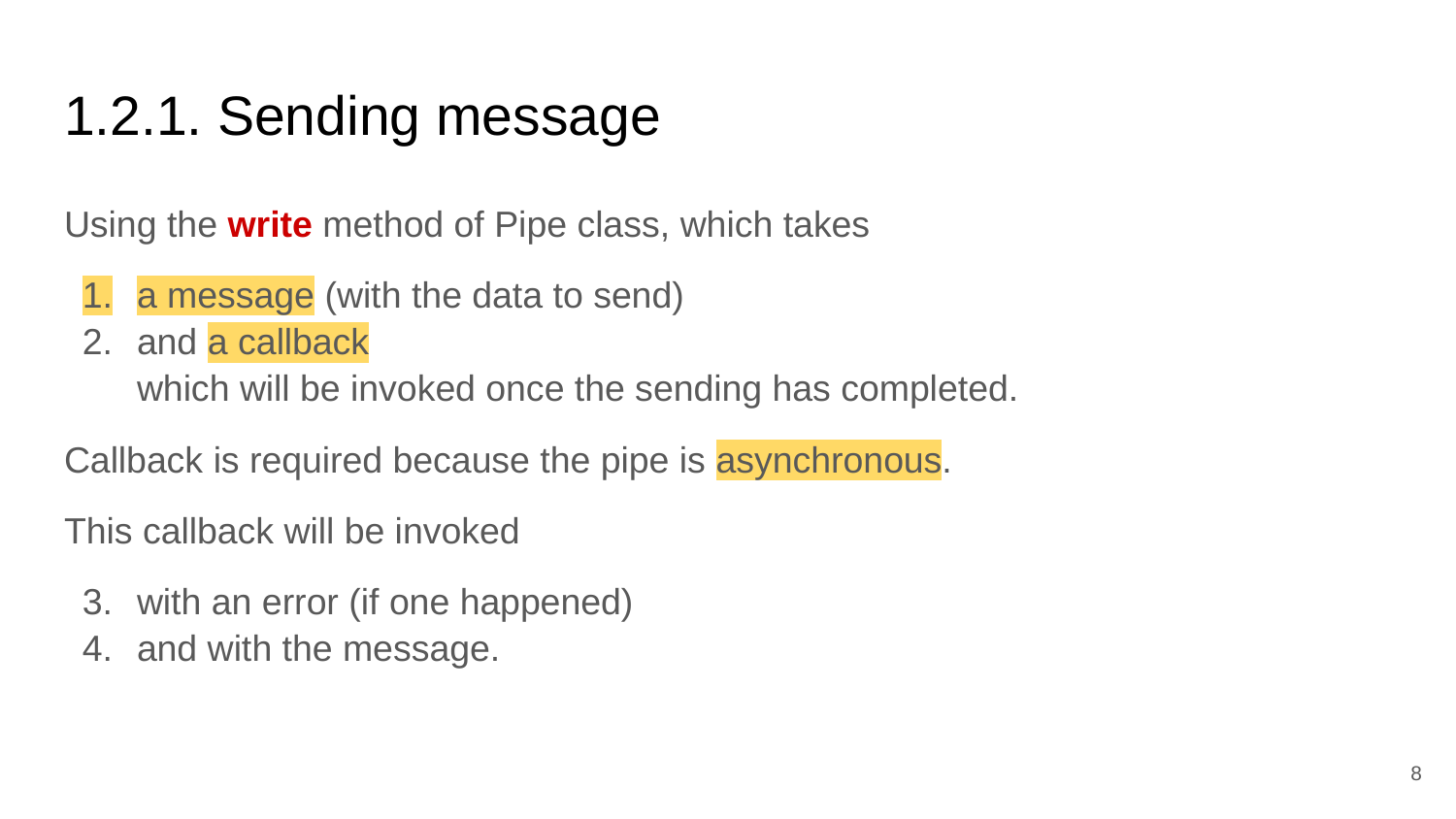

# 1.2.1. Sending message
Using the write method of Pipe class, which takes
a message (with the data to send)
and a callback
which will be invoked once the sending has completed.
Callback is required because the pipe is asynchronous.
This callback will be invoked
with an error (if one happened)
and with the message.
8